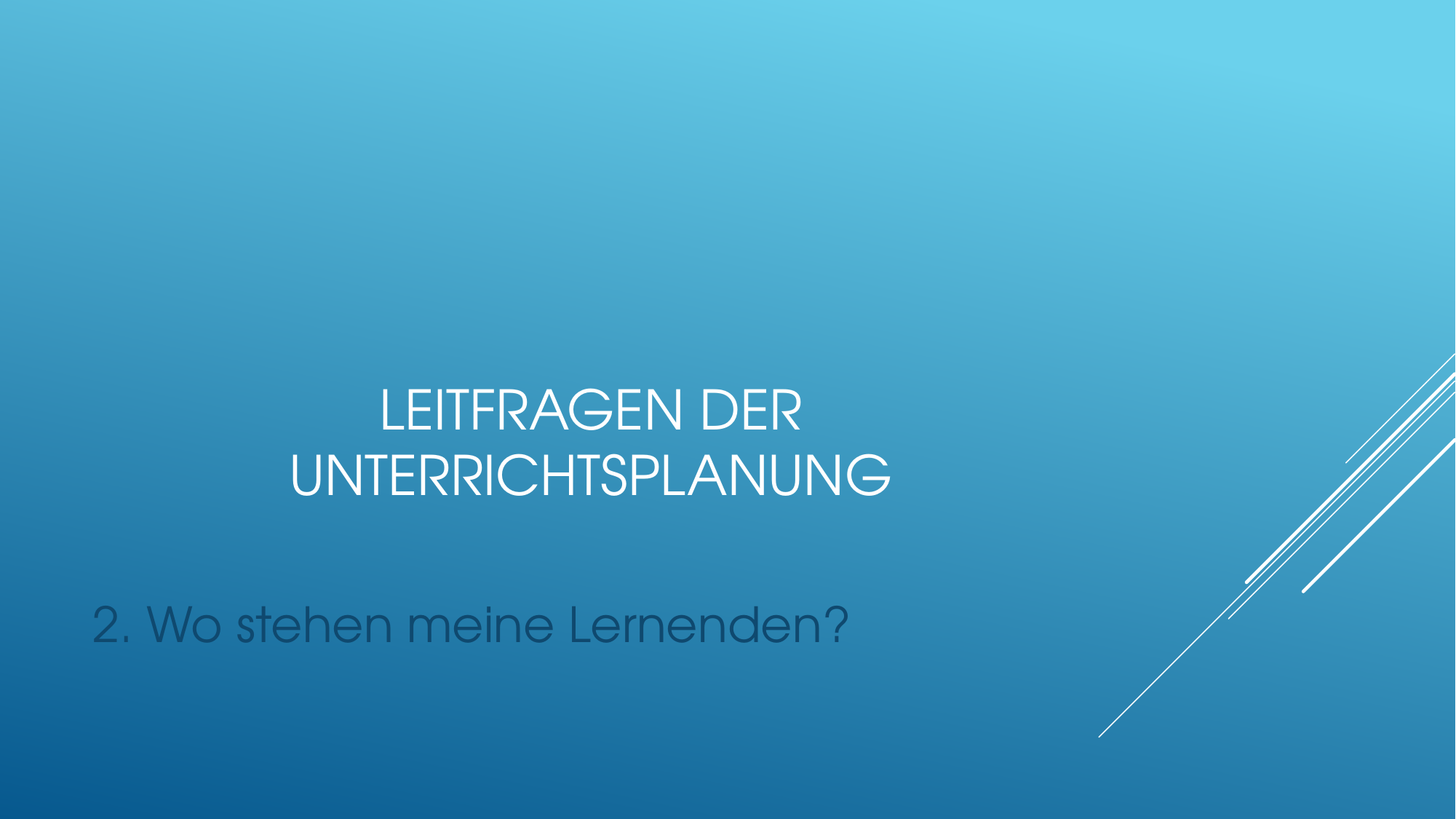

# Leitfragen der Unterrichtsplanung

2. Wo stehen meine Lernenden?